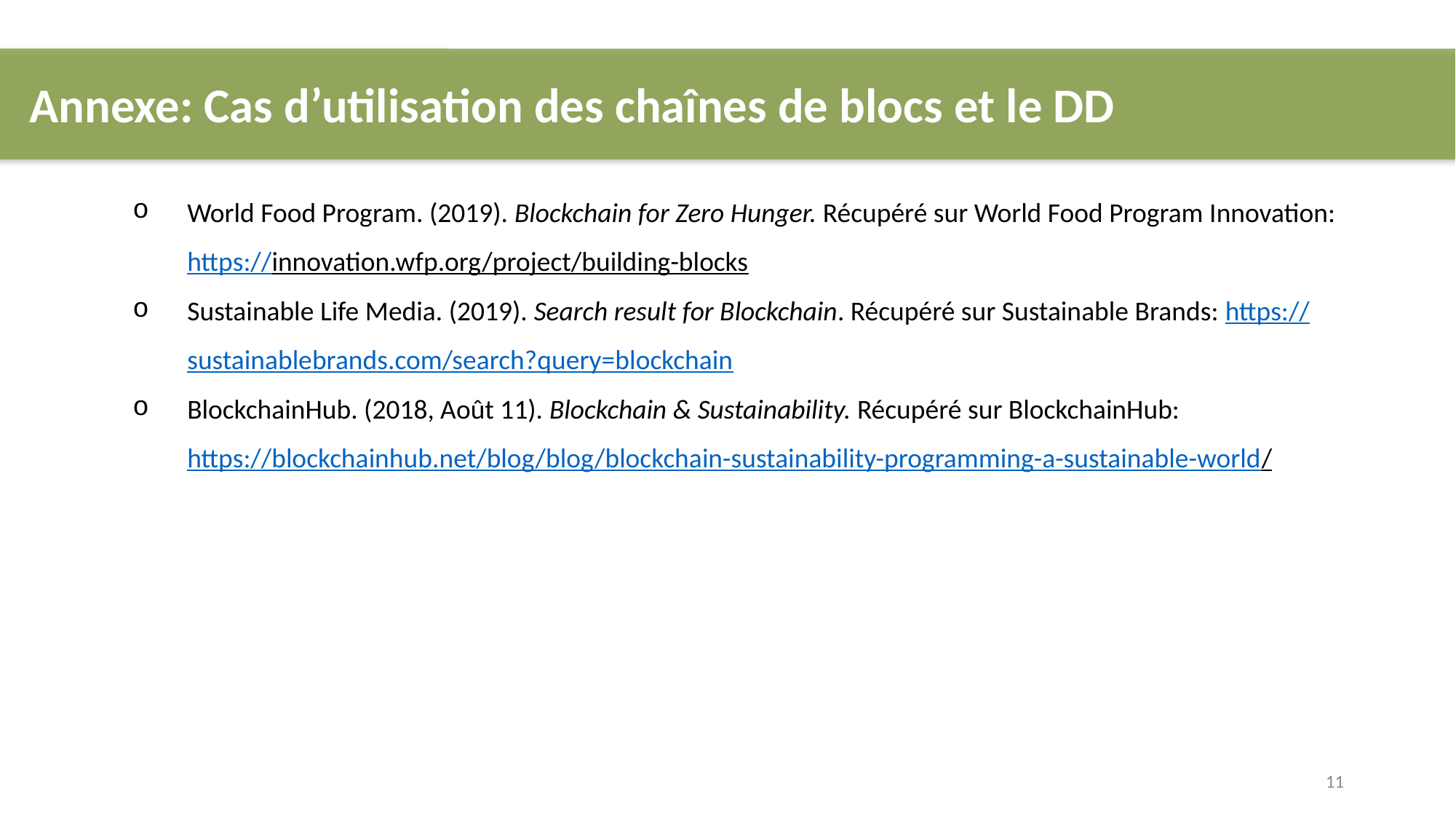

Annexe: Cas d’utilisation des chaînes de blocs et le DD
World Food Program. (2019). Blockchain for Zero Hunger. Récupéré sur World Food Program Innovation: https://innovation.wfp.org/project/building-blocks
Sustainable Life Media. (2019). Search result for Blockchain. Récupéré sur Sustainable Brands: https://sustainablebrands.com/search?query=blockchain
BlockchainHub. (2018, Août 11). Blockchain & Sustainability. Récupéré sur BlockchainHub: https://blockchainhub.net/blog/blog/blockchain-sustainability-programming-a-sustainable-world/
11